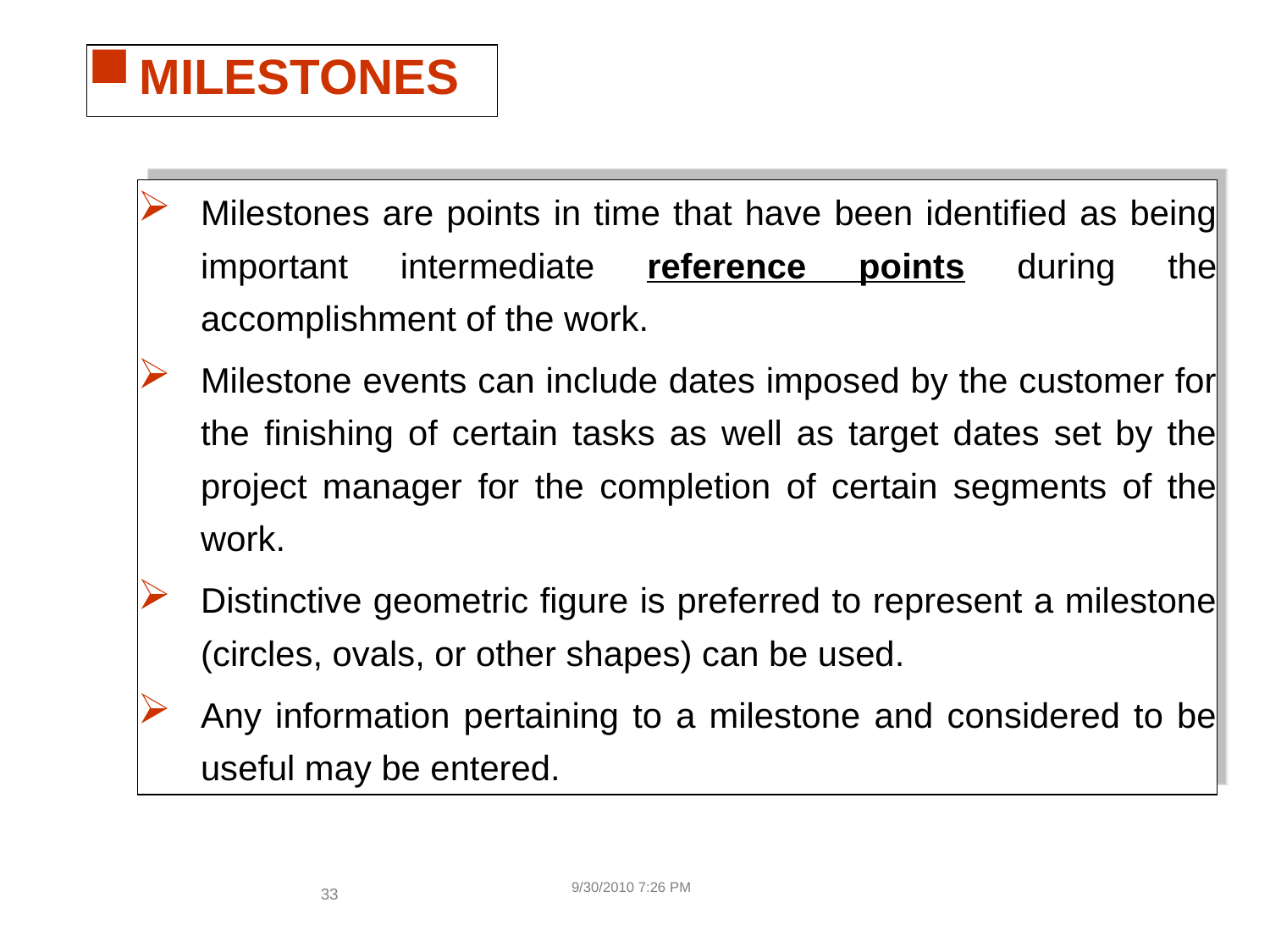

MILESTONES
Milestones are points in time that have been identified as being important intermediate reference points during the accomplishment of the work.
Milestone events can include dates imposed by the customer for the finishing of certain tasks as well as target dates set by the project manager for the completion of certain segments of the work.
Distinctive geometric figure is preferred to represent a milestone (circles, ovals, or other shapes) can be used.
Any information pertaining to a milestone and considered to be useful may be entered.
9/30/2010 7:26 PM
33